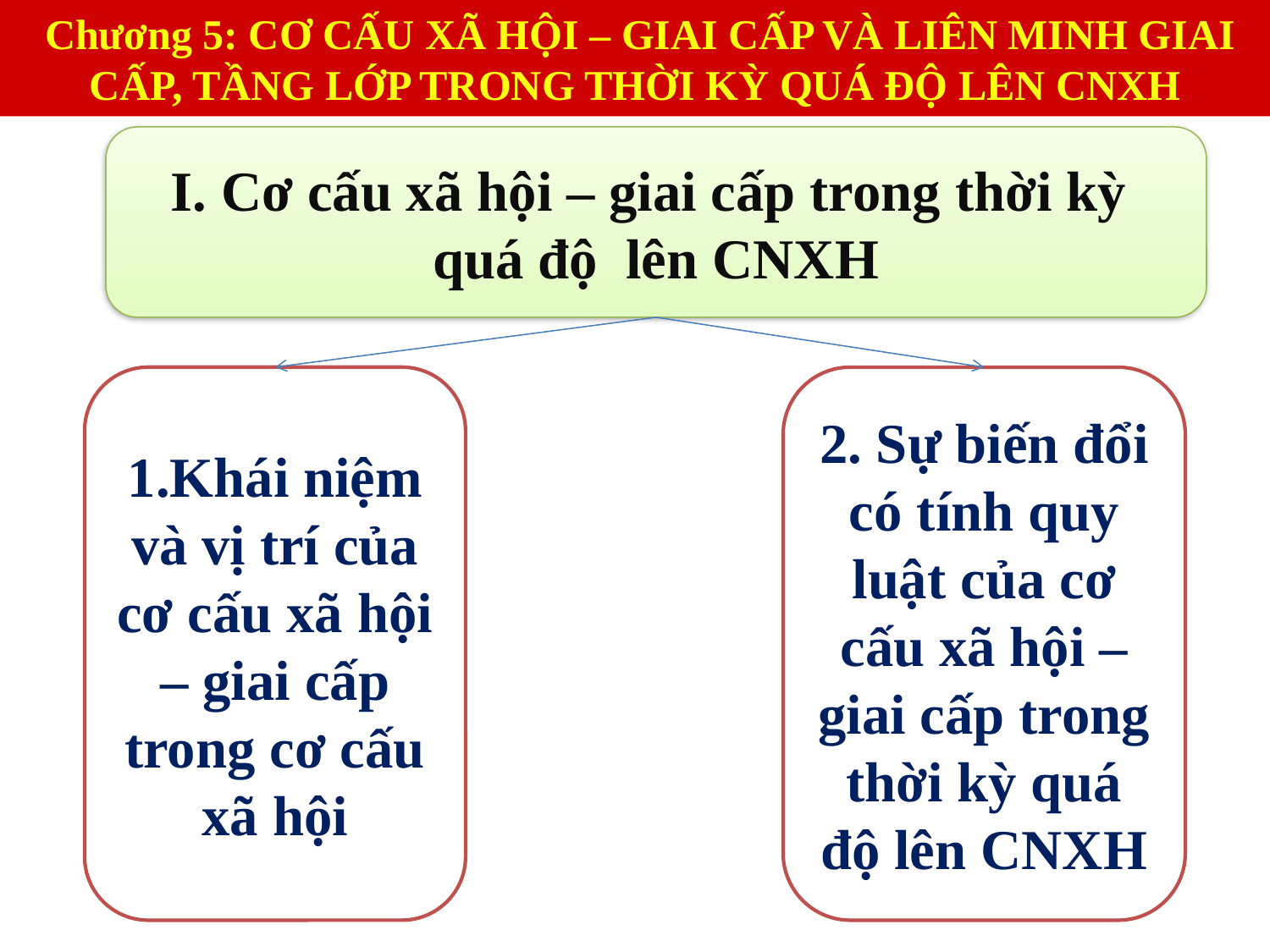

Chương 5: CƠ CẤU XÃ HỘI – GIAI CẤP VÀ LIÊN MINH GIAI CẤP, TẦNG LỚP TRONG THỜI KỲ QUÁ ĐỘ LÊN CNXH
I. Cơ cấu xã hội – giai cấp trong thời kỳ
quá độ  lên CNXH
1.Khái niệm và vị trí của cơ cấu xã hội – giai cấp trong cơ cấu xã hội
2. Sự biến đổi có tính quy luật của cơ cấu xã hội – giai cấp trong thời kỳ quá độ lên CNXH